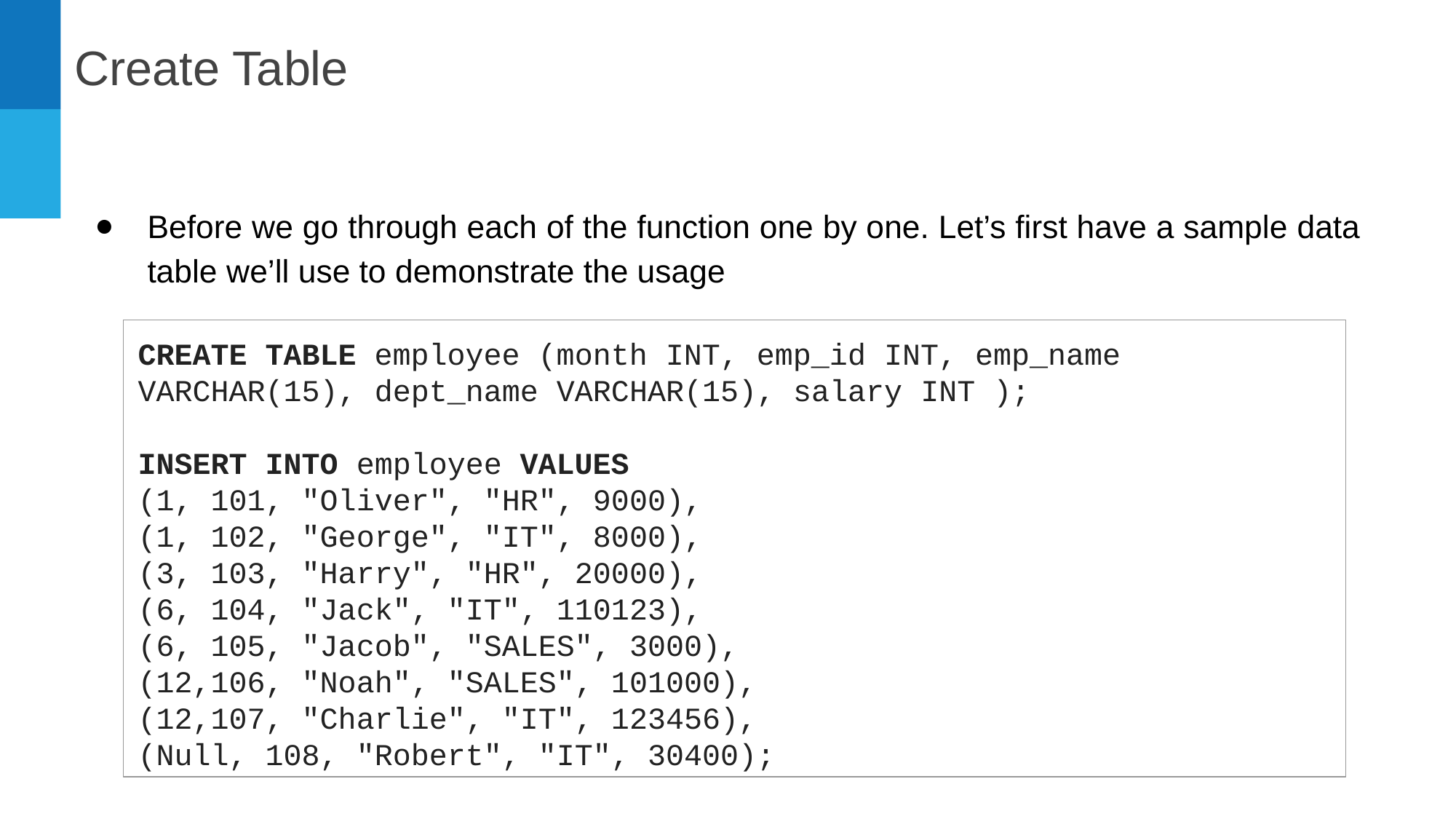

Create Table

Before we go through each of the function one by one. Let’s first have a sample data table we’ll use to demonstrate the usage
CREATE TABLE employee (month INT, emp_id INT, emp_name  VARCHAR(15), dept_name VARCHAR(15), salary INT );

INSERT INTO employee VALUES
(1, 101, "Oliver", "HR", 9000),
(1, 102, "George", "IT", 8000),
(3, 103, "Harry", "HR", 20000),
(6, 104, "Jack", "IT", 110123),
(6, 105, "Jacob", "SALES", 3000),
(12,106, "Noah", "SALES", 101000),
(12,107, "Charlie", "IT", 123456),
(Null, 108, "Robert", "IT", 30400);